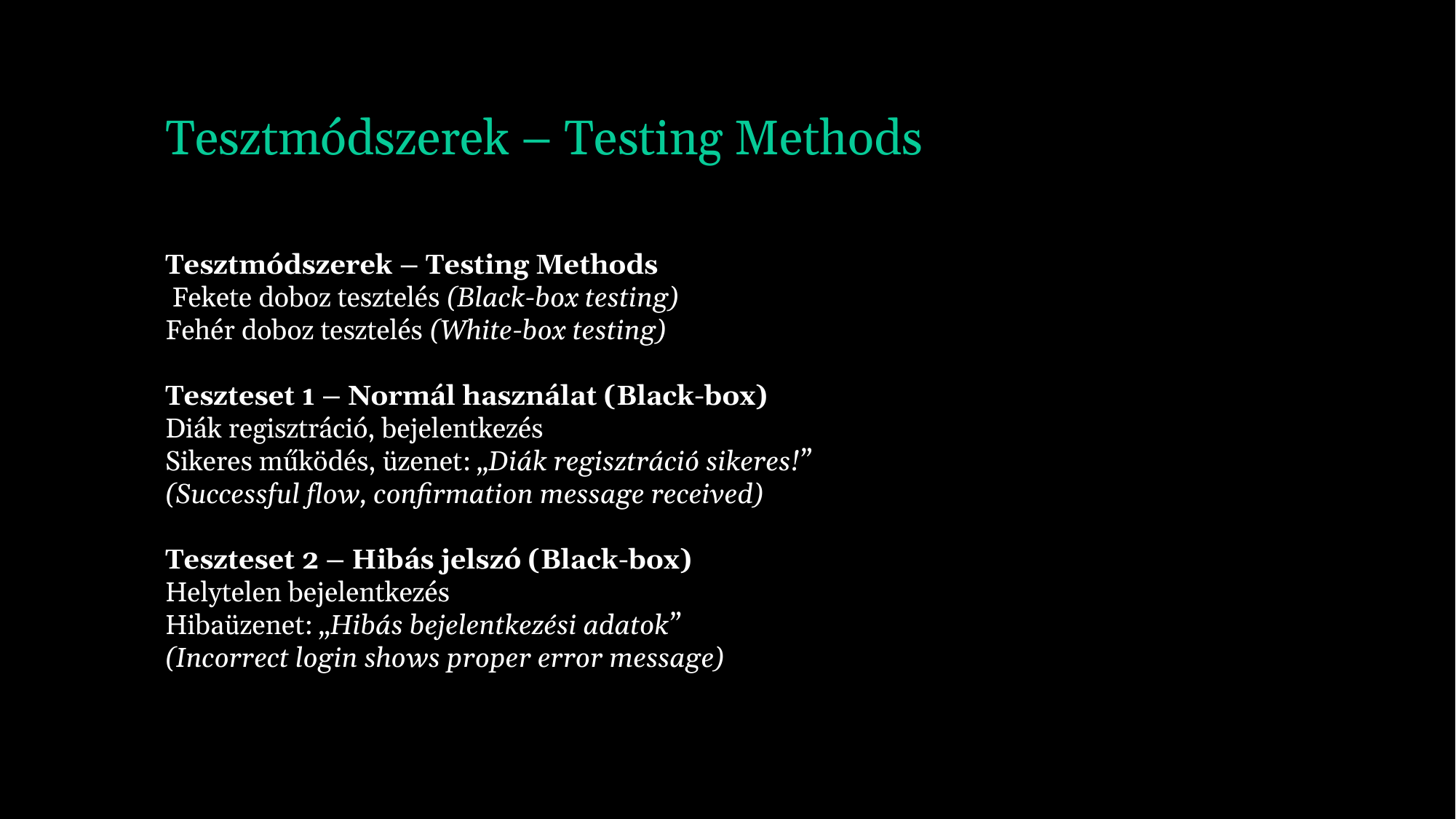

# Tesztmódszerek – Testing Methods
Tesztmódszerek – Testing Methods
 Fekete doboz tesztelés (Black-box testing)
Fehér doboz tesztelés (White-box testing)

Teszteset 1 – Normál használat (Black-box)
Diák regisztráció, bejelentkezés
Sikeres működés, üzenet: „Diák regisztráció sikeres!”
(Successful flow, confirmation message received)

Teszteset 2 – Hibás jelszó (Black-box)
Helytelen bejelentkezés
Hibaüzenet: „Hibás bejelentkezési adatok”
(Incorrect login shows proper error message)